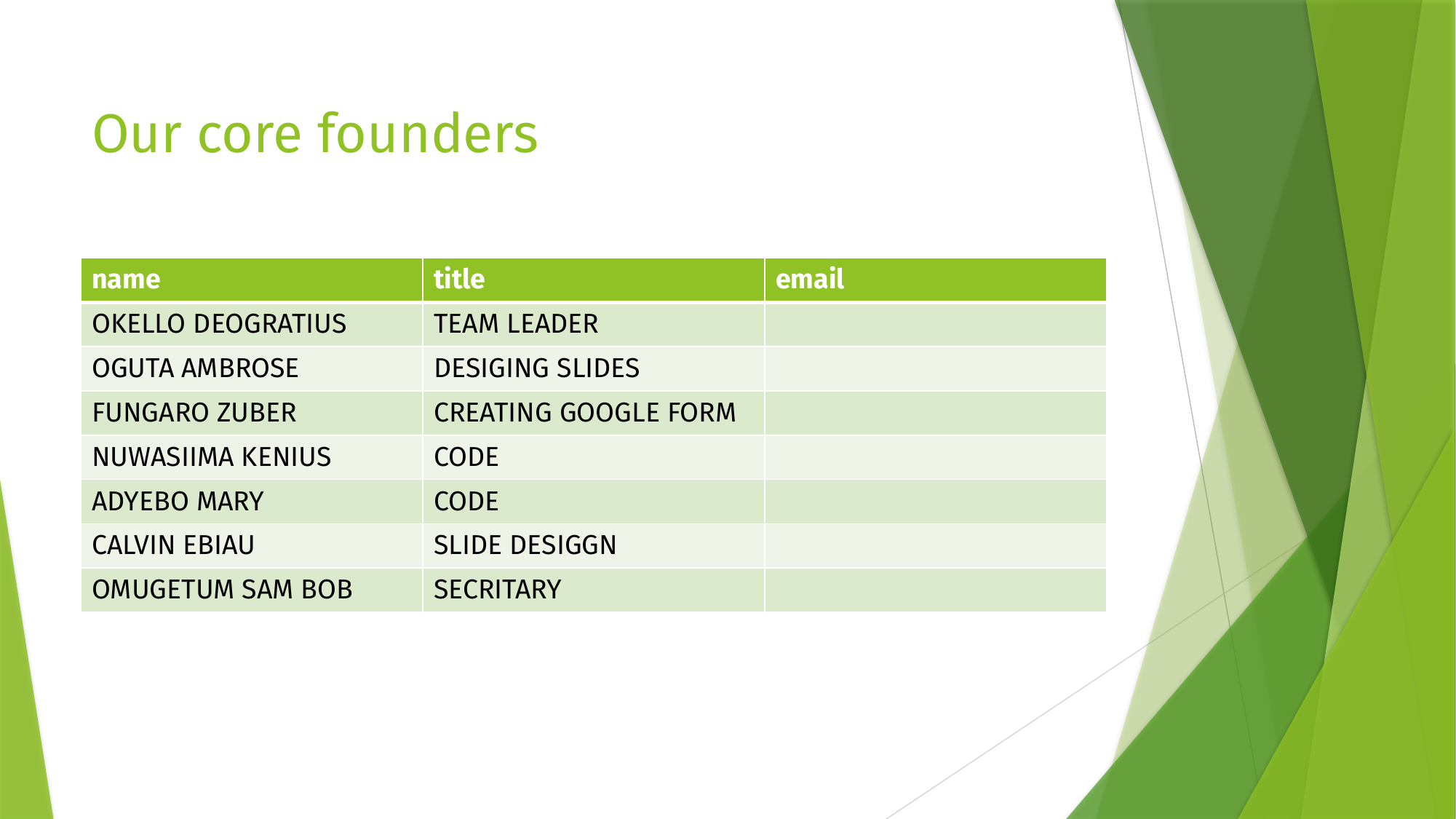

# Our core founders
| name | title | email |
| --- | --- | --- |
| OKELLO DEOGRATIUS | TEAM LEADER |  |
| OGUTA AMBROSE | DESIGING SLIDES |  |
| FUNGARO ZUBER | CREATING GOOGLE FORM |  |
| NUWASIIMA KENIUS | CODE |  |
| ADYEBO MARY | CODE |  |
| CALVIN EBIAU | SLIDE DESIGGN |  |
| OMUGETUM SAM BOB | SECRITARY |  |